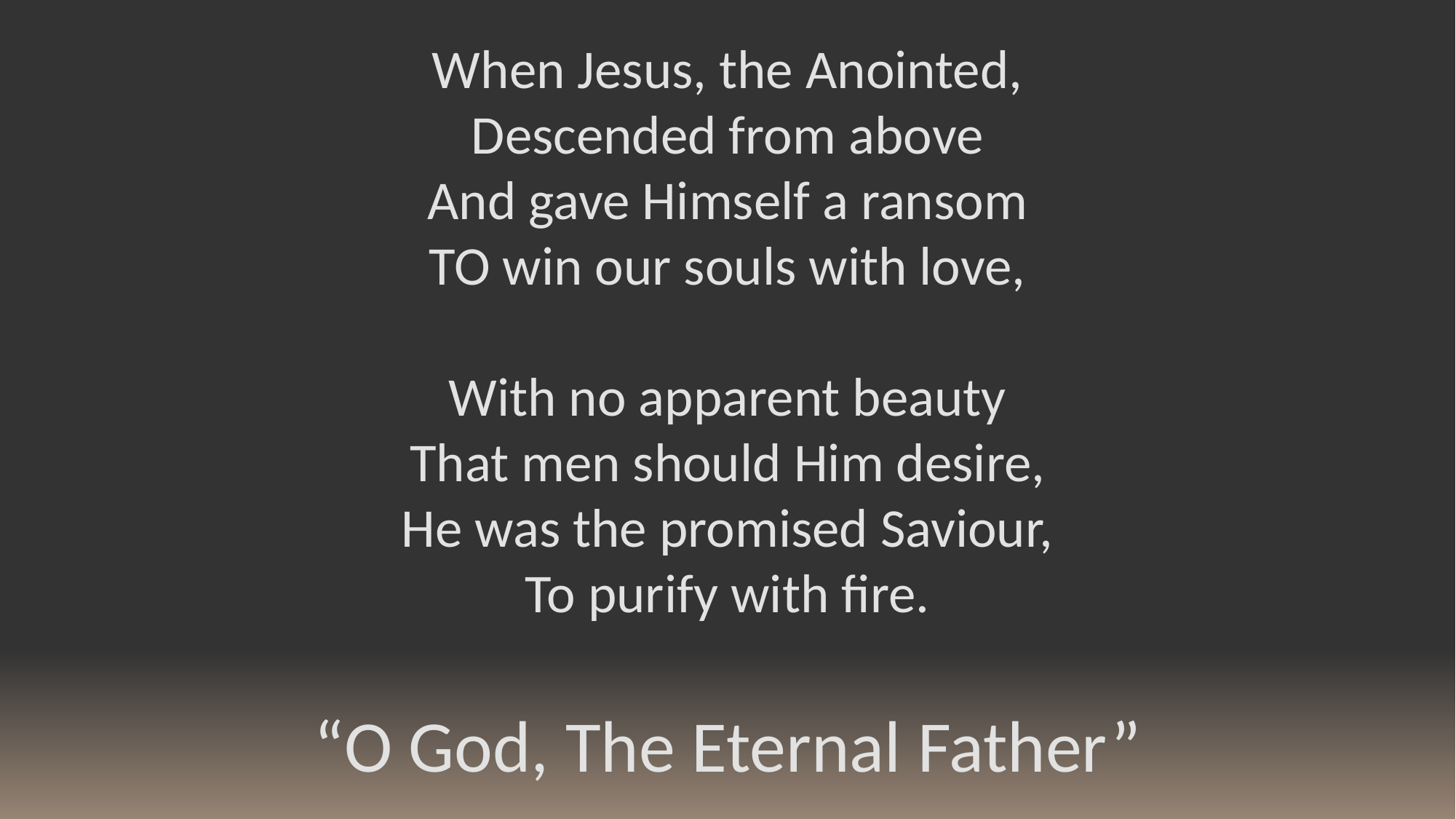

When Jesus, the Anointed,
Descended from above
And gave Himself a ransom
TO win our souls with love,

With no apparent beauty
That men should Him desire,
He was the promised Saviour,
To purify with fire.

“O God, The Eternal Father”